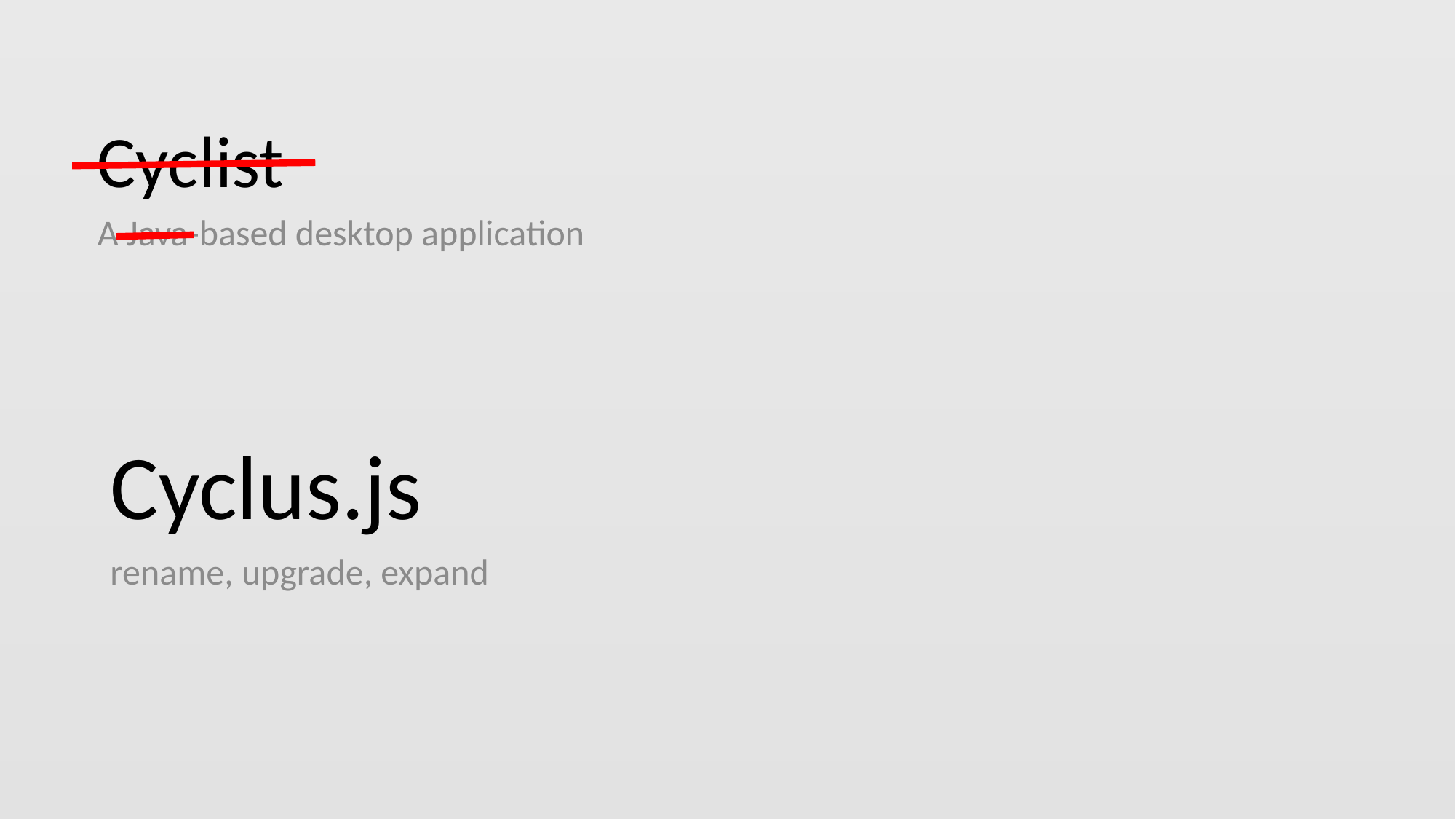

Cyclist
A Java-based desktop application
# Cyclus.js
rename, upgrade, expand